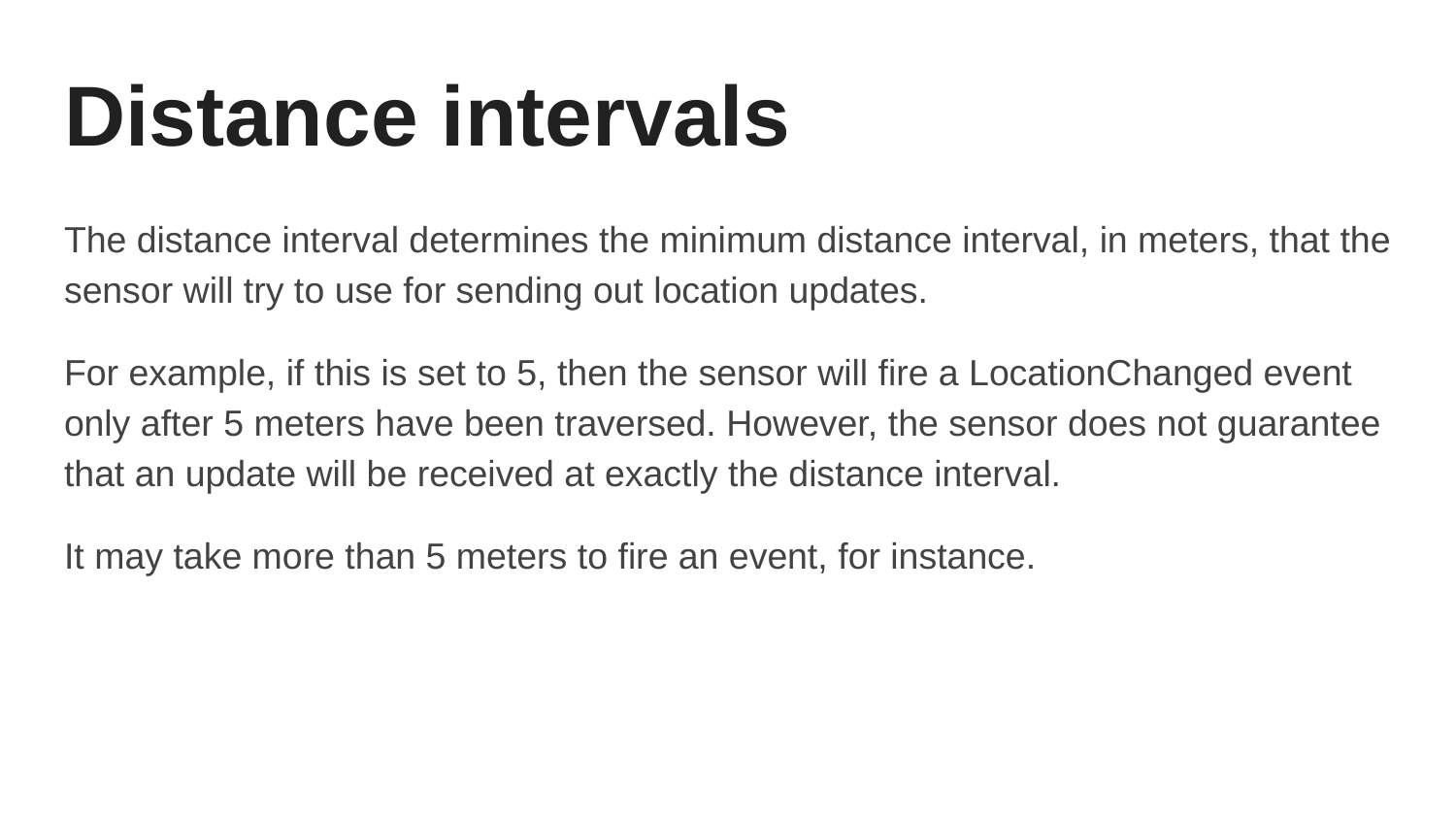

# Distance intervals
The distance interval determines the minimum distance interval, in meters, that the sensor will try to use for sending out location updates.
For example, if this is set to 5, then the sensor will fire a LocationChanged event only after 5 meters have been traversed. However, the sensor does not guarantee that an update will be received at exactly the distance interval.
It may take more than 5 meters to fire an event, for instance.